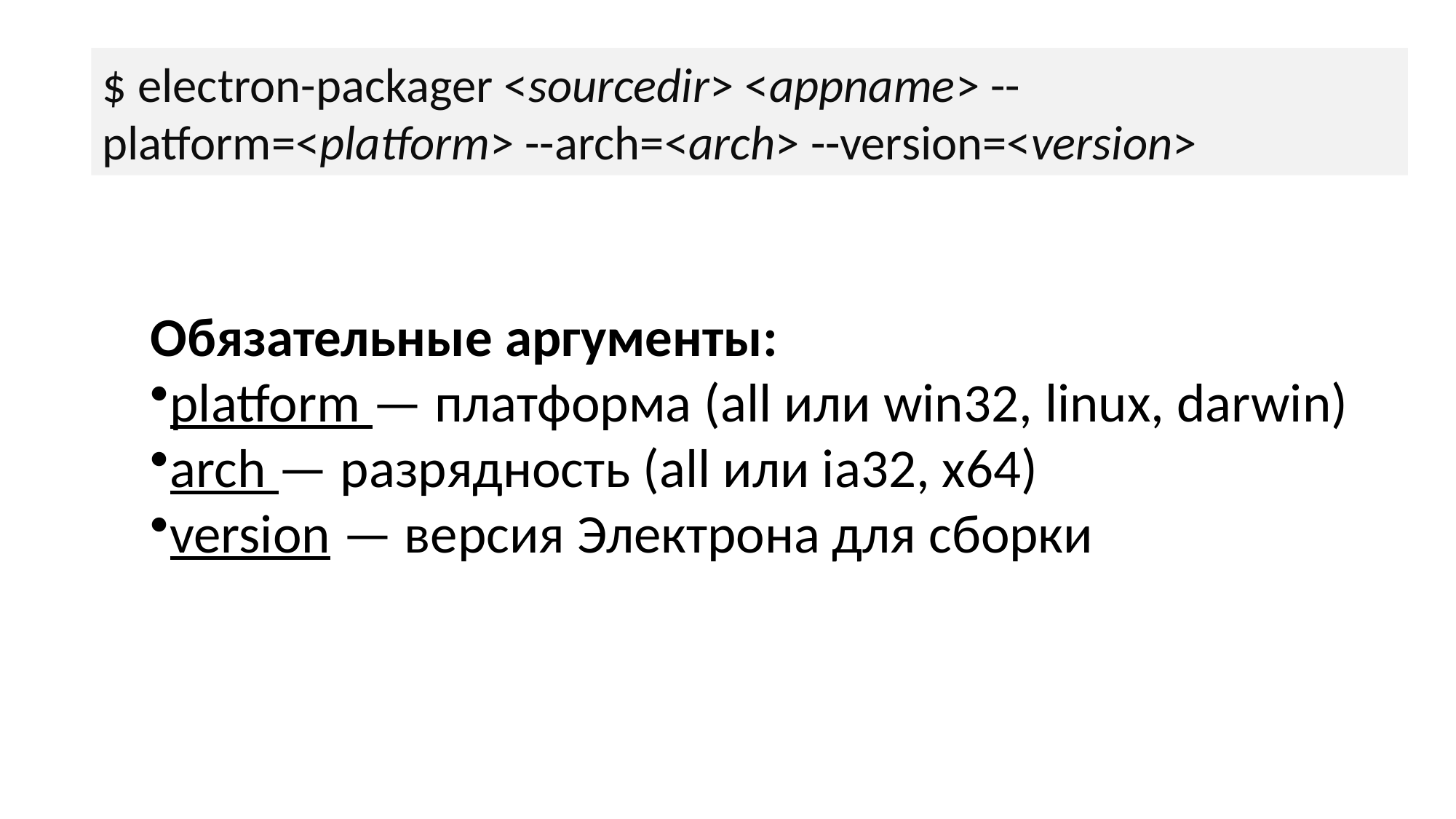

$ electron-packager <sourcedir> <appname> --platform=<platform> --arch=<arch> --version=<version>
Обязательные аргументы:
platform — платформа (all или win32, linux, darwin)
arch — разрядность (all или ia32, x64)
version — версия Электрона для сборки